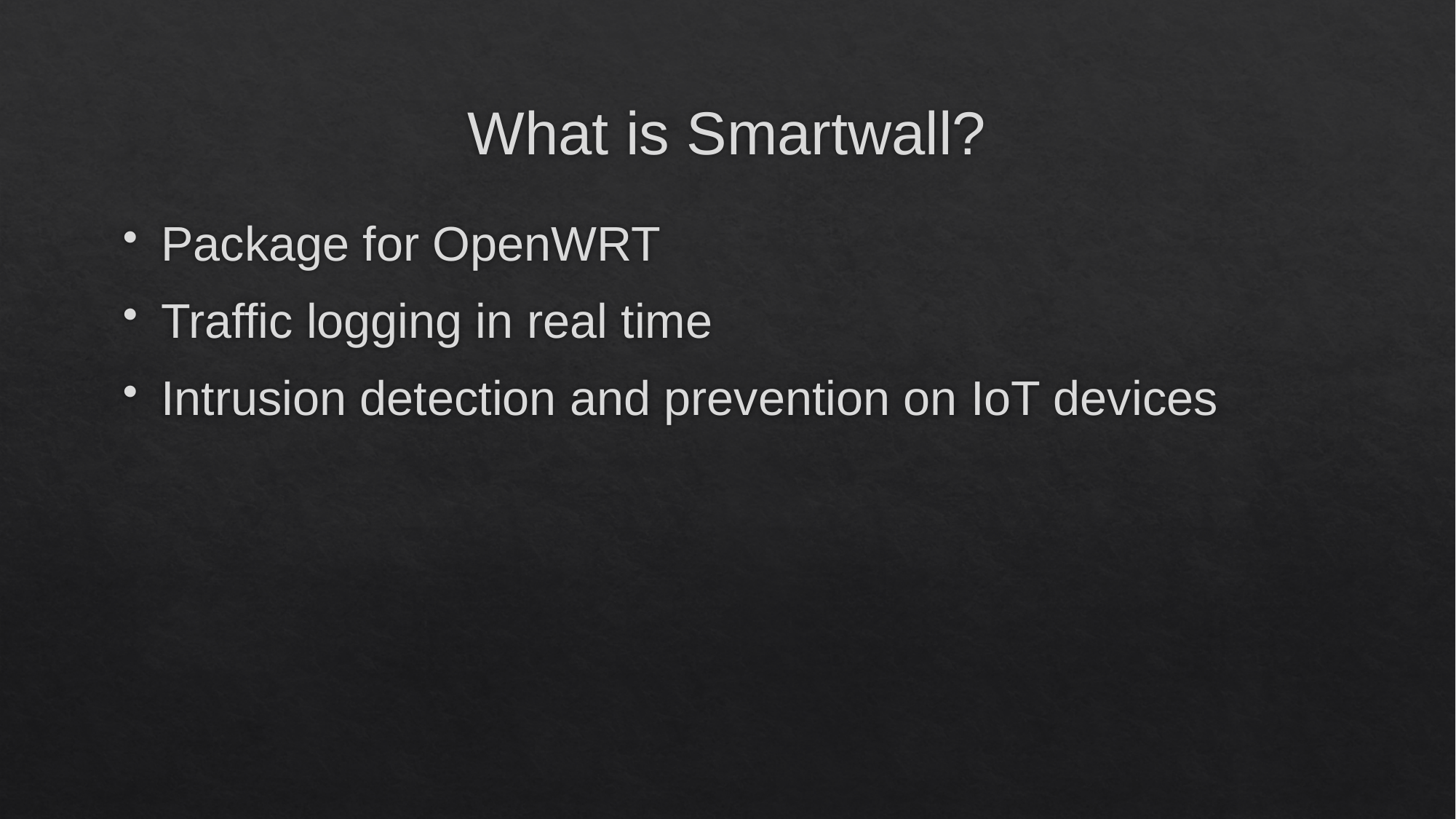

# What is Smartwall?
Package for OpenWRT
Traffic logging in real time
Intrusion detection and prevention on IoT devices